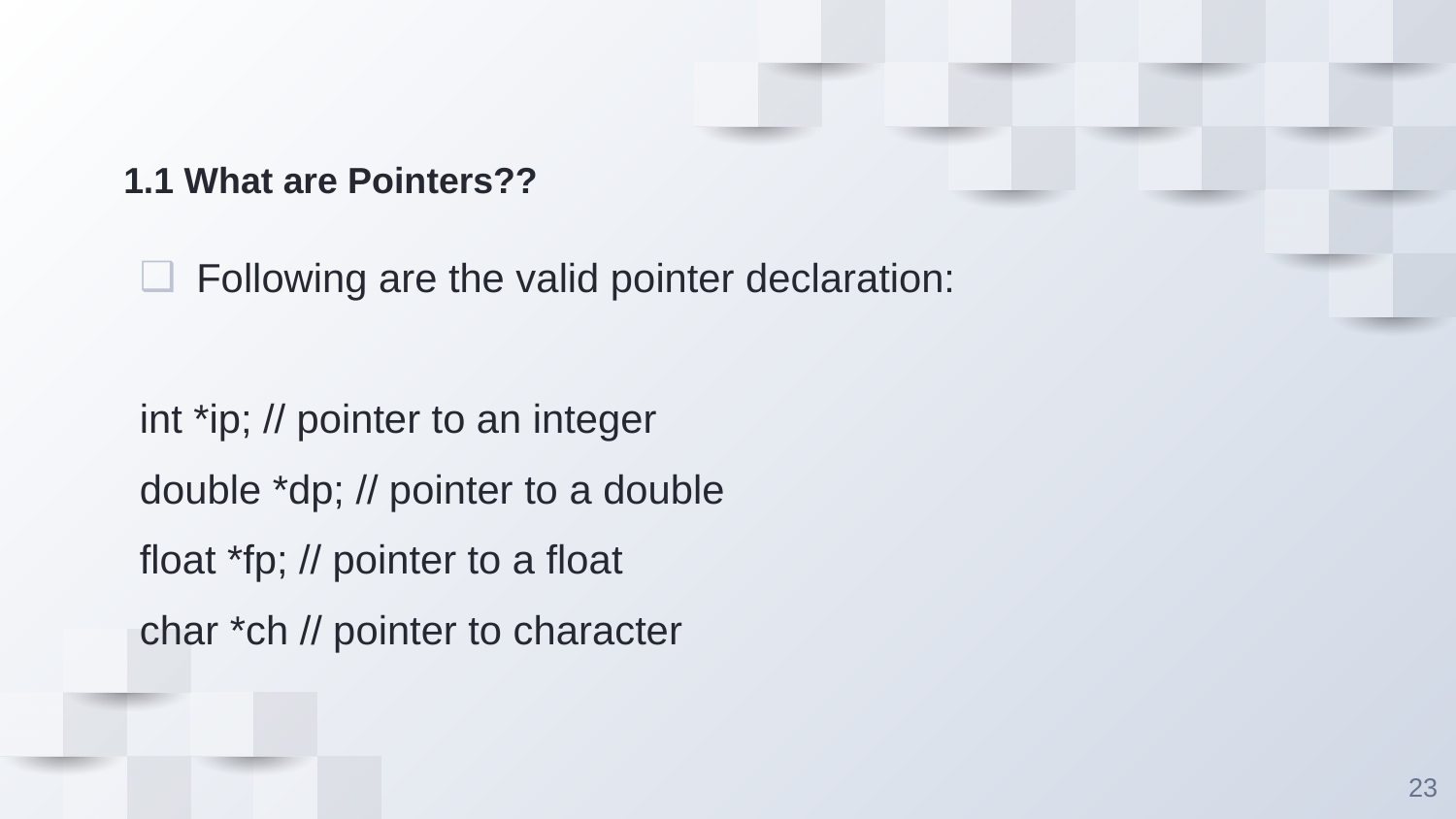

# 1.1 What are Pointers??
Following are the valid pointer declaration:

int *ip; // pointer to an integer
double *dp; // pointer to a double
float *fp; // pointer to a float
char *ch // pointer to character

23